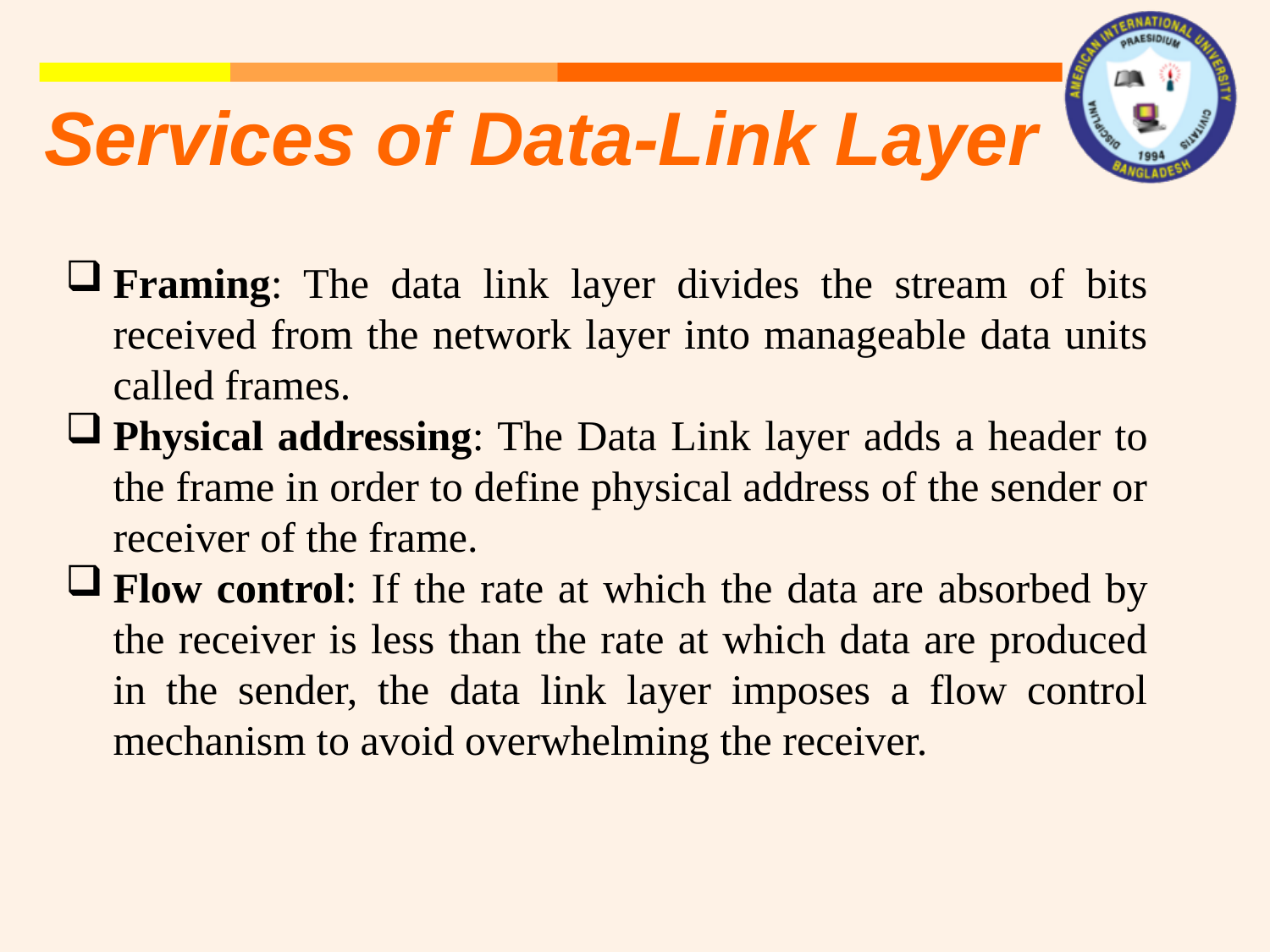

Services of Data-Link Layer
Framing: The data link layer divides the stream of bits received from the network layer into manageable data units called frames.
Physical addressing: The Data Link layer adds a header to the frame in order to define physical address of the sender or receiver of the frame.
Flow control: If the rate at which the data are absorbed by the receiver is less than the rate at which data are produced in the sender, the data link layer imposes a flow control mechanism to avoid overwhelming the receiver.